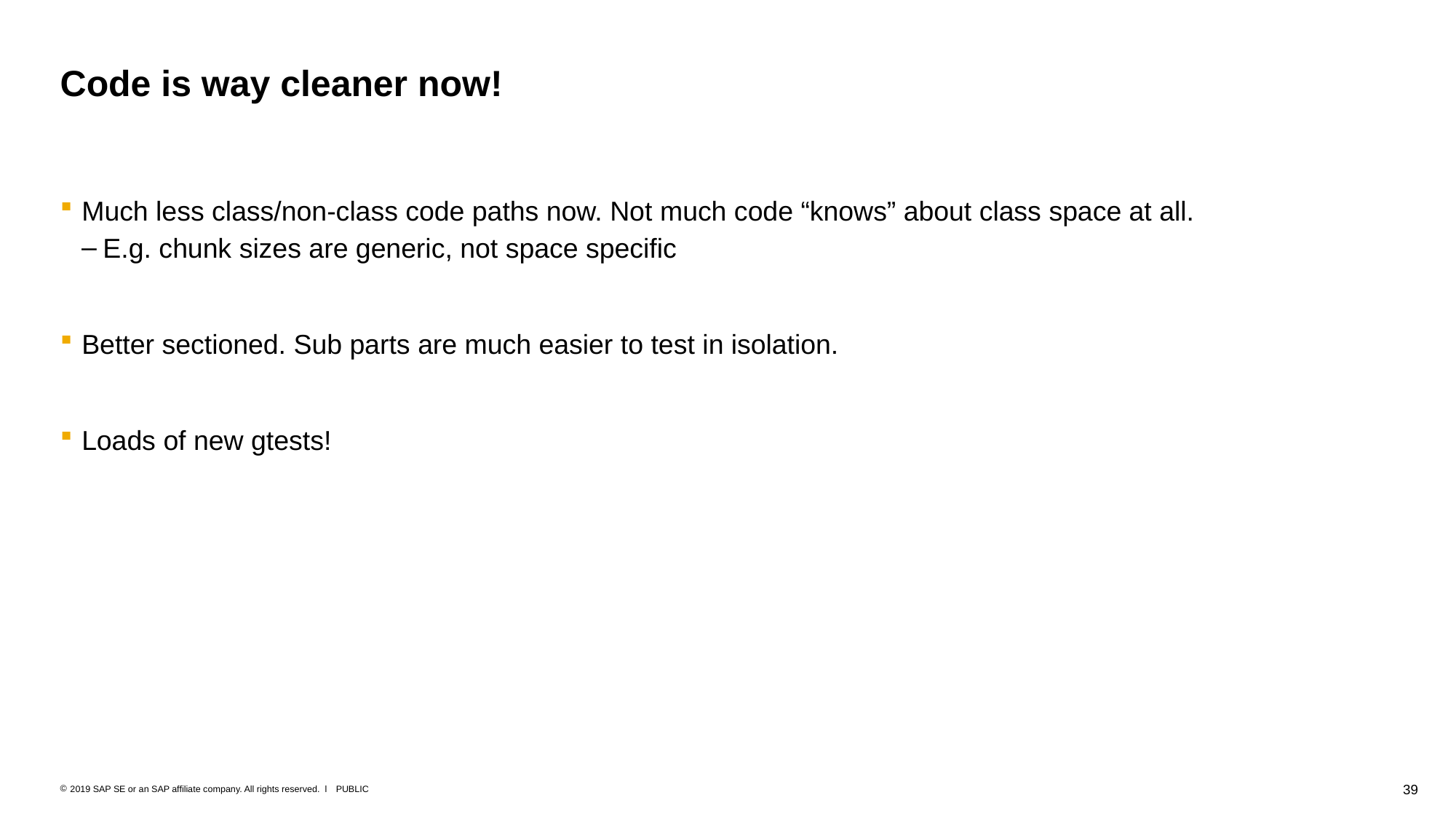

# Code is way cleaner now!
Much less class/non-class code paths now. Not much code “knows” about class space at all.
E.g. chunk sizes are generic, not space specific

Better sectioned. Sub parts are much easier to test in isolation.

Loads of new gtests!